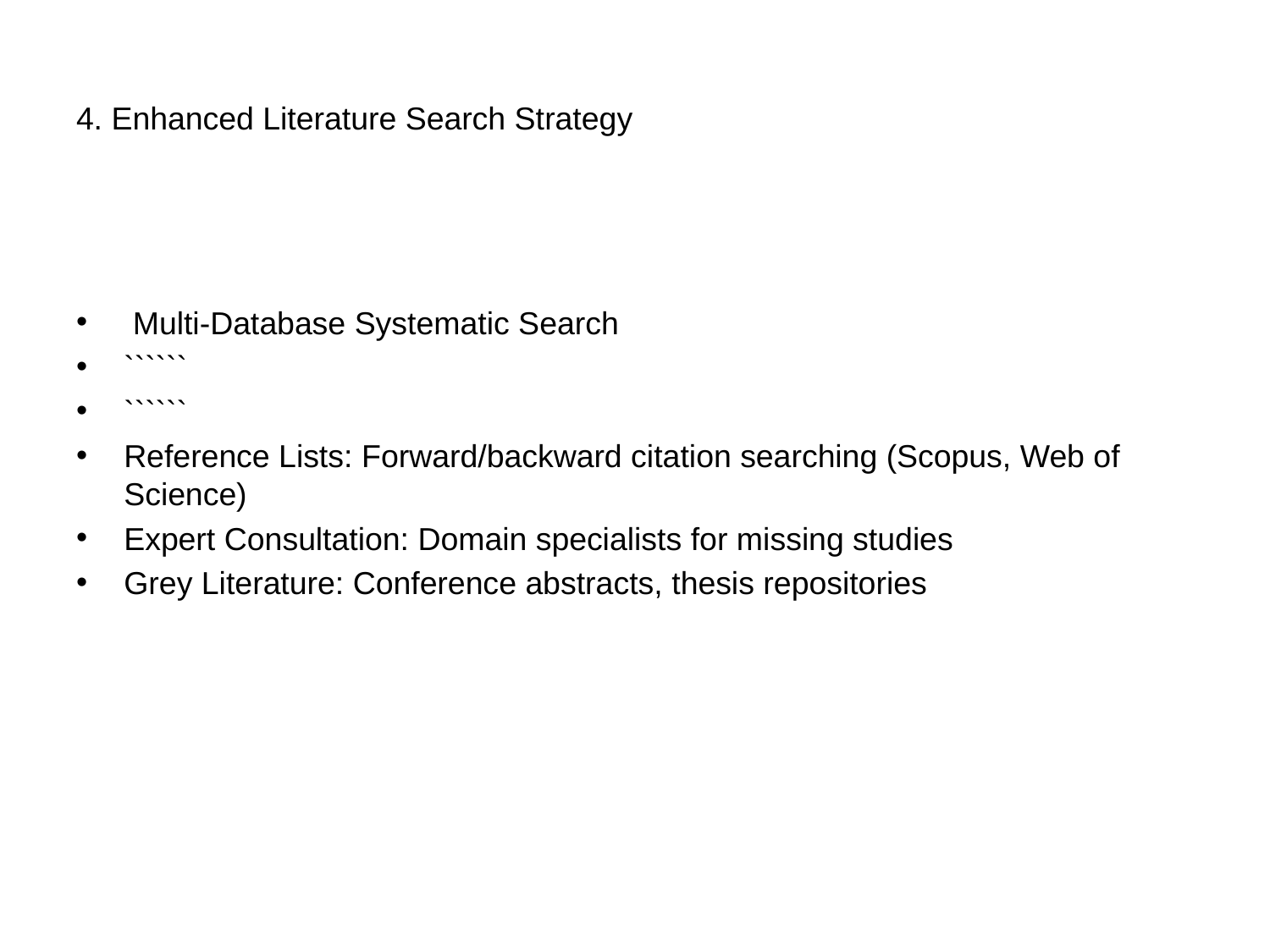

# 4. Enhanced Literature Search Strategy

 Multi-Database Systematic Search
``````
``````
Reference Lists: Forward/backward citation searching (Scopus, Web of Science)
Expert Consultation: Domain specialists for missing studies
Grey Literature: Conference abstracts, thesis repositories